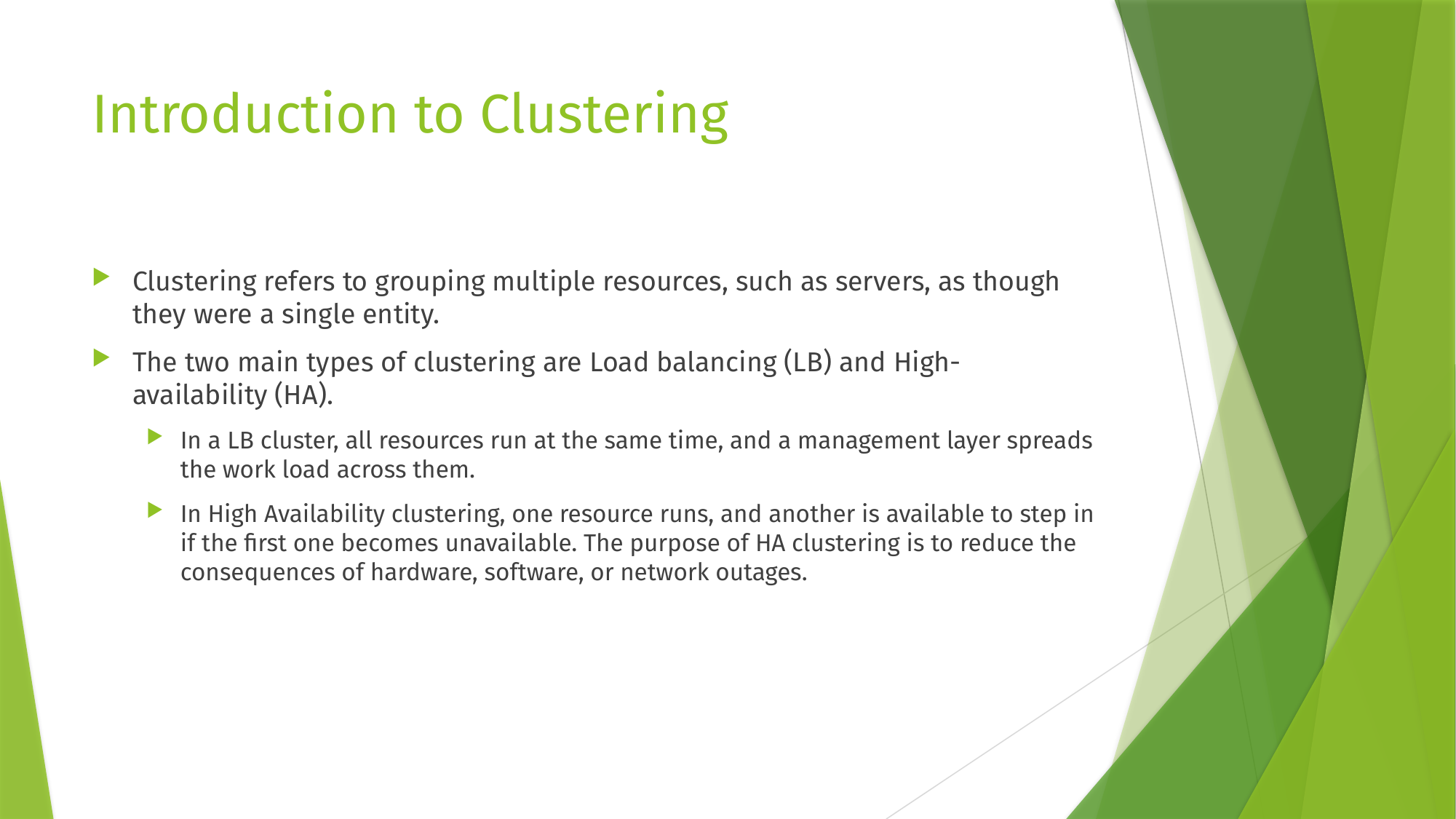

# Introduction to Clustering
Clustering refers to grouping multiple resources, such as servers, as though they were a single entity.
The two main types of clustering are Load balancing (LB) and High-availability (HA).
In a LB cluster, all resources run at the same time, and a management layer spreads the work load across them.
In High Availability clustering, one resource runs, and another is available to step in if the first one becomes unavailable. The purpose of HA clustering is to reduce the consequences of hardware, software, or network outages.